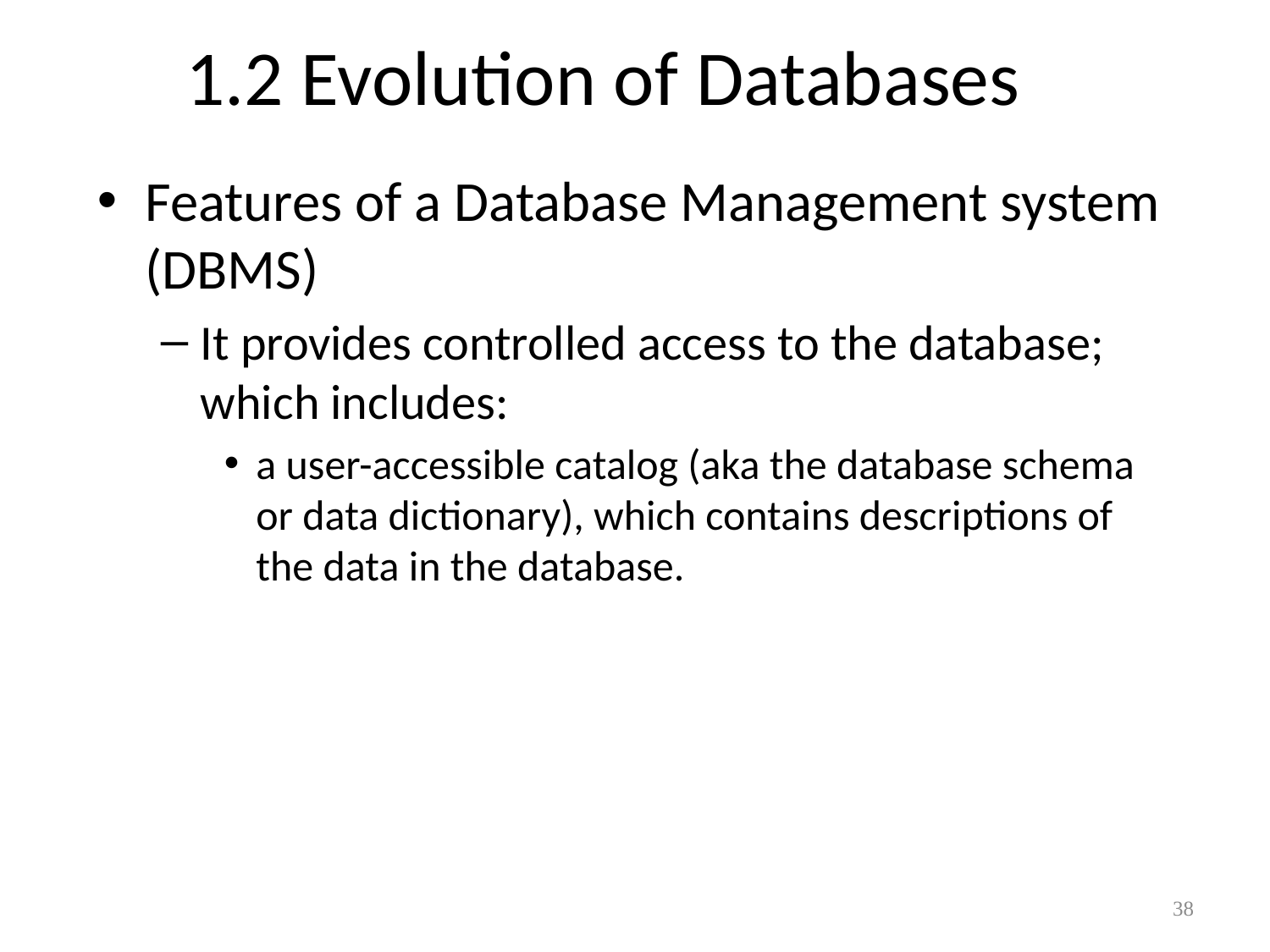

# 1.2 Evolution of Databases
Features of a Database Management system (DBMS)
It provides controlled access to the database; which includes:
a user-accessible catalog (aka the database schema or data dictionary), which contains descriptions of the data in the database.

38